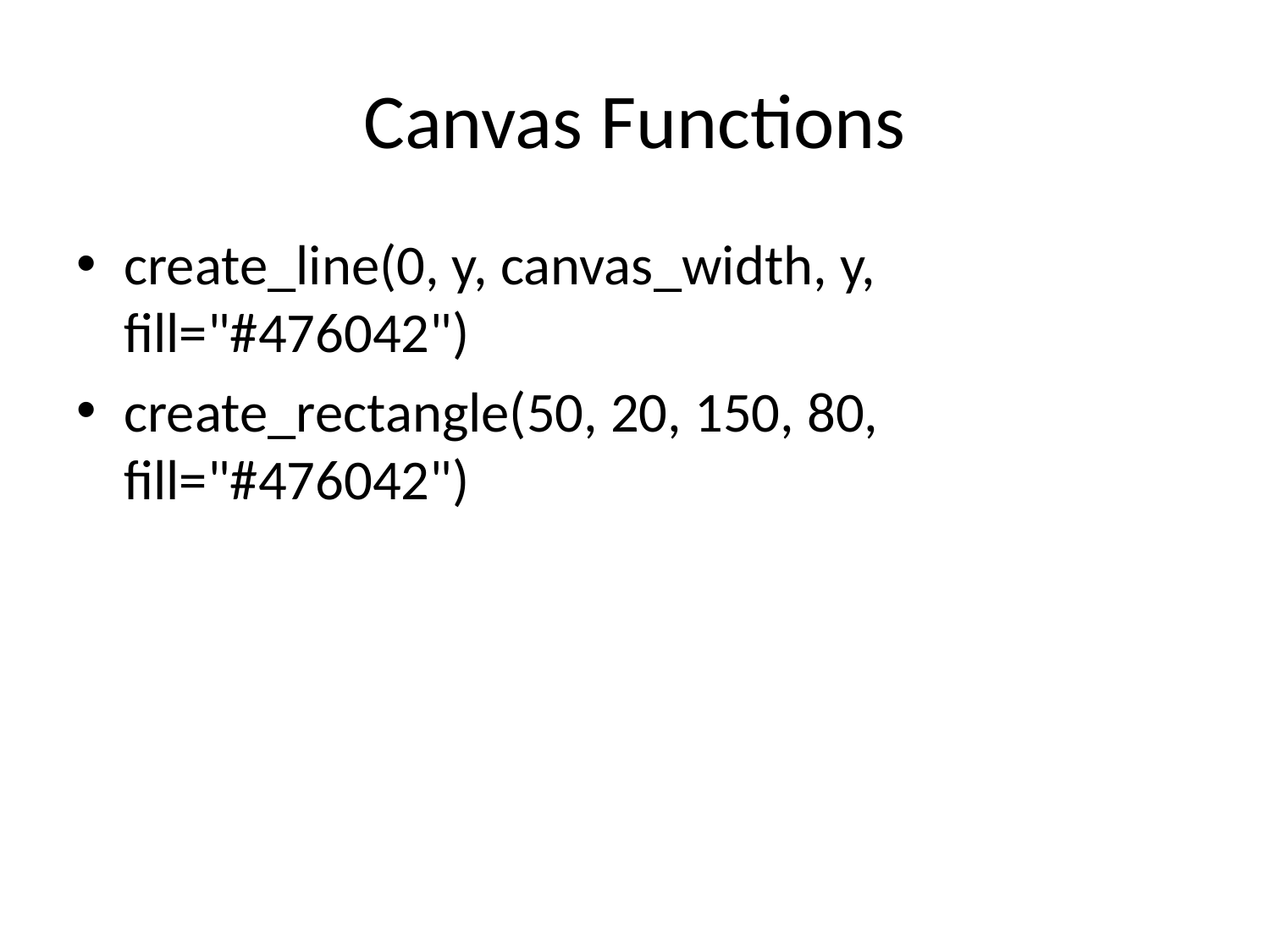

# Canvas Functions
create_line(0, y, canvas_width, y, fill="#476042")
create_rectangle(50, 20, 150, 80, fill="#476042")